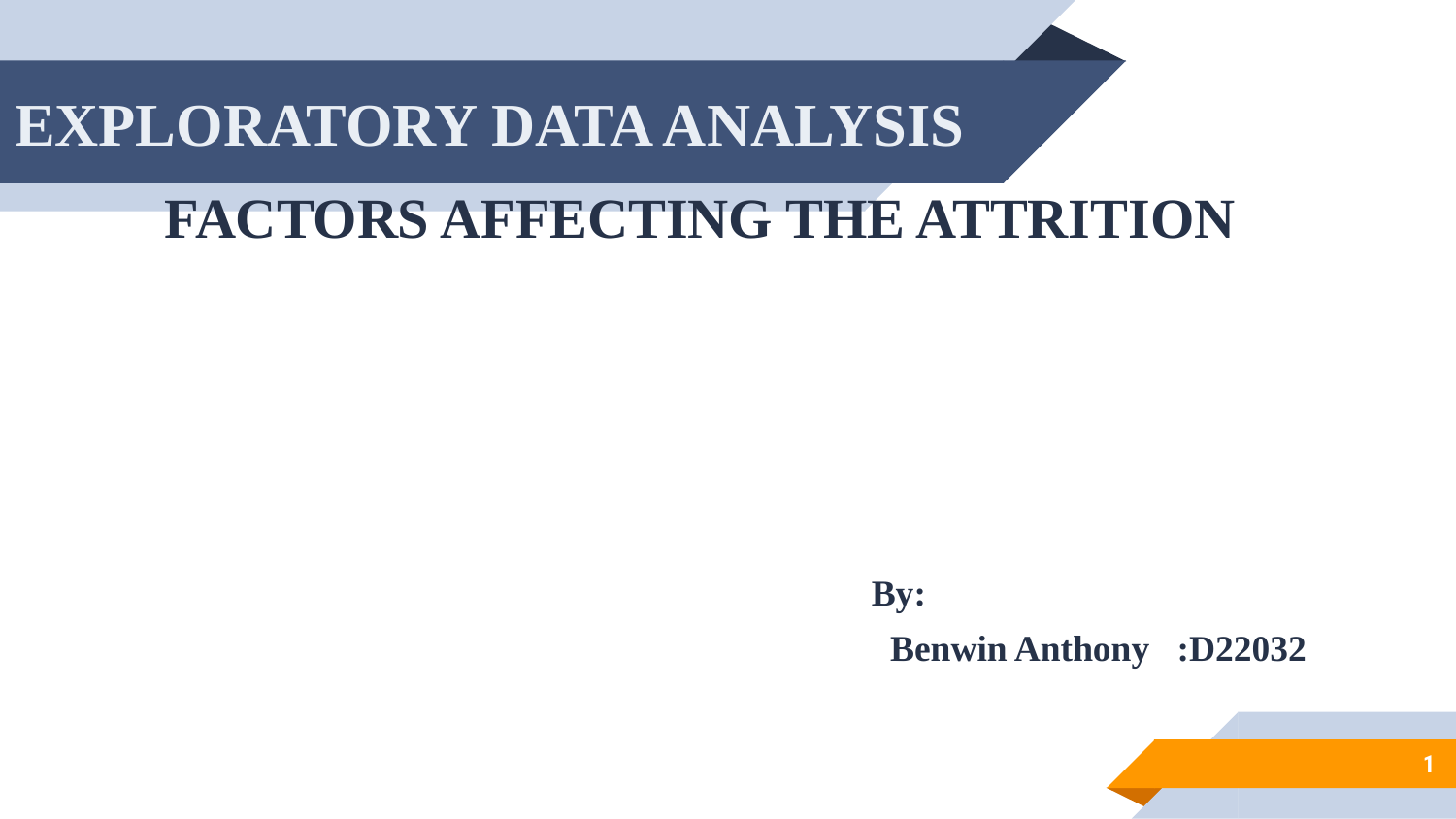

# EXPLORATORY DATA ANALYSIS
       FACTORS AFFECTING THE ATTRITION

                                          By:
                                                                                           Benwin Anthony   :D22032

1